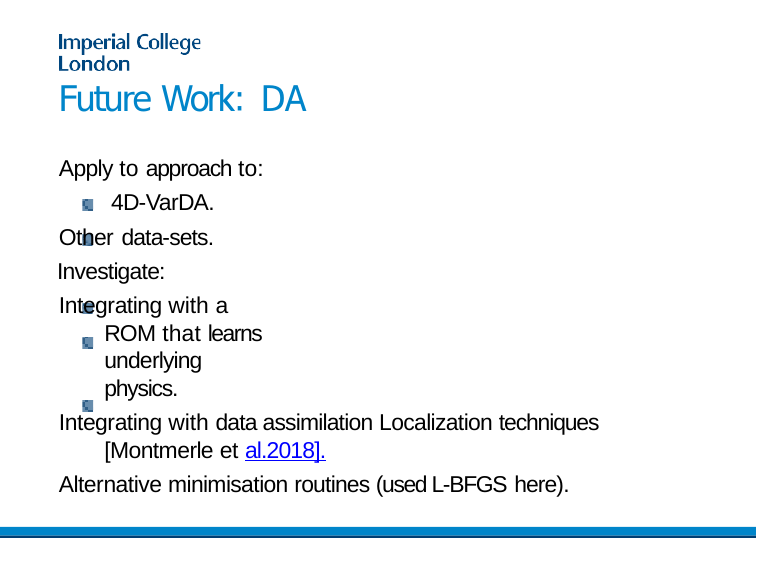

# Future Work: DA
Apply to approach to:  4D-VarDA.
Other data-sets.
Investigate:
Integrating with a ROM that learns underlying physics.
Integrating with data assimilation Localization techniques  [Montmerle et al.2018].
Alternative minimisation routines (used L-BFGS here).